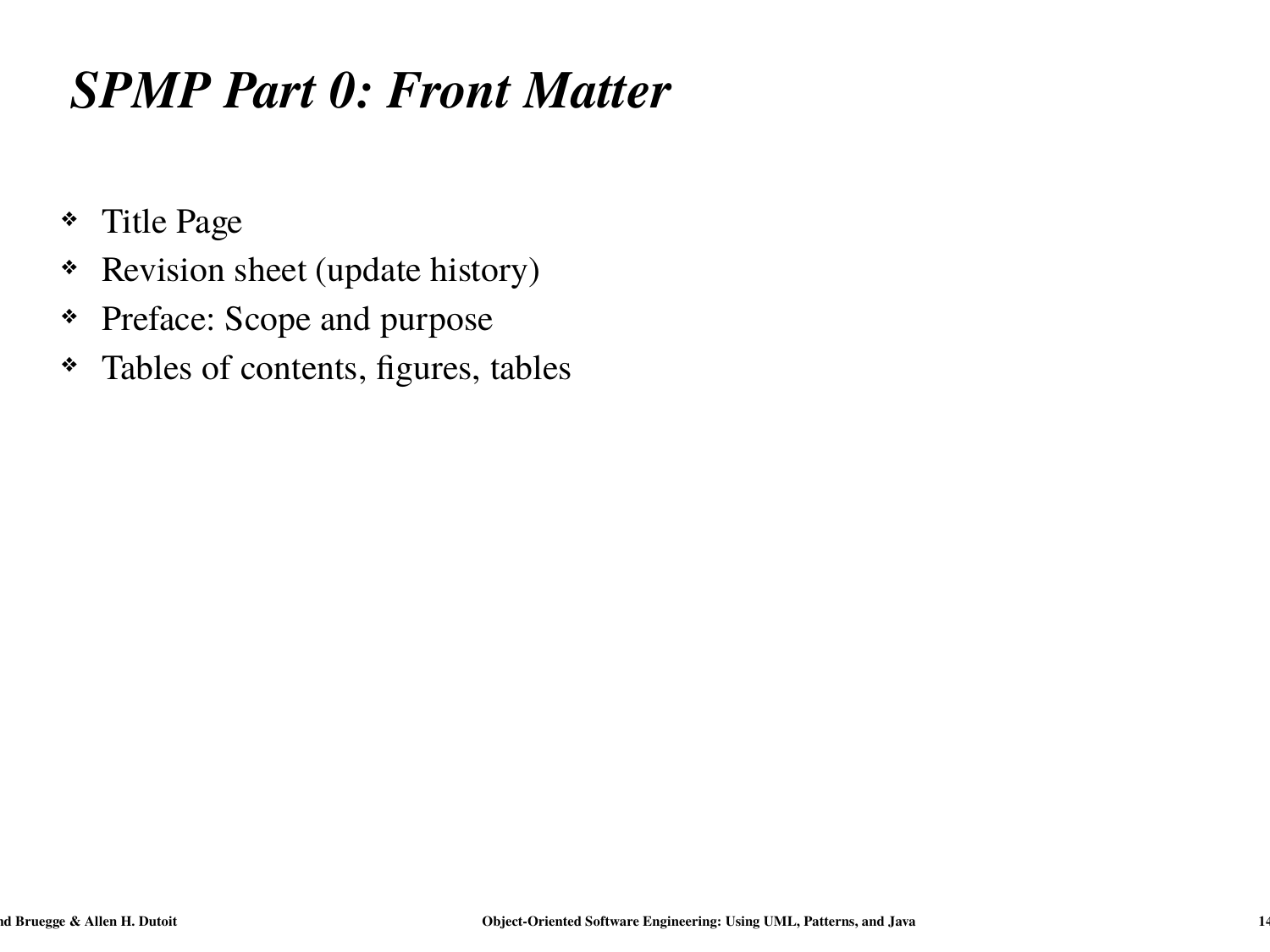

# SPMP Part 0: Front Matter
Title Page
Revision sheet (update history)
Preface: Scope and purpose
Tables of contents, figures, tables